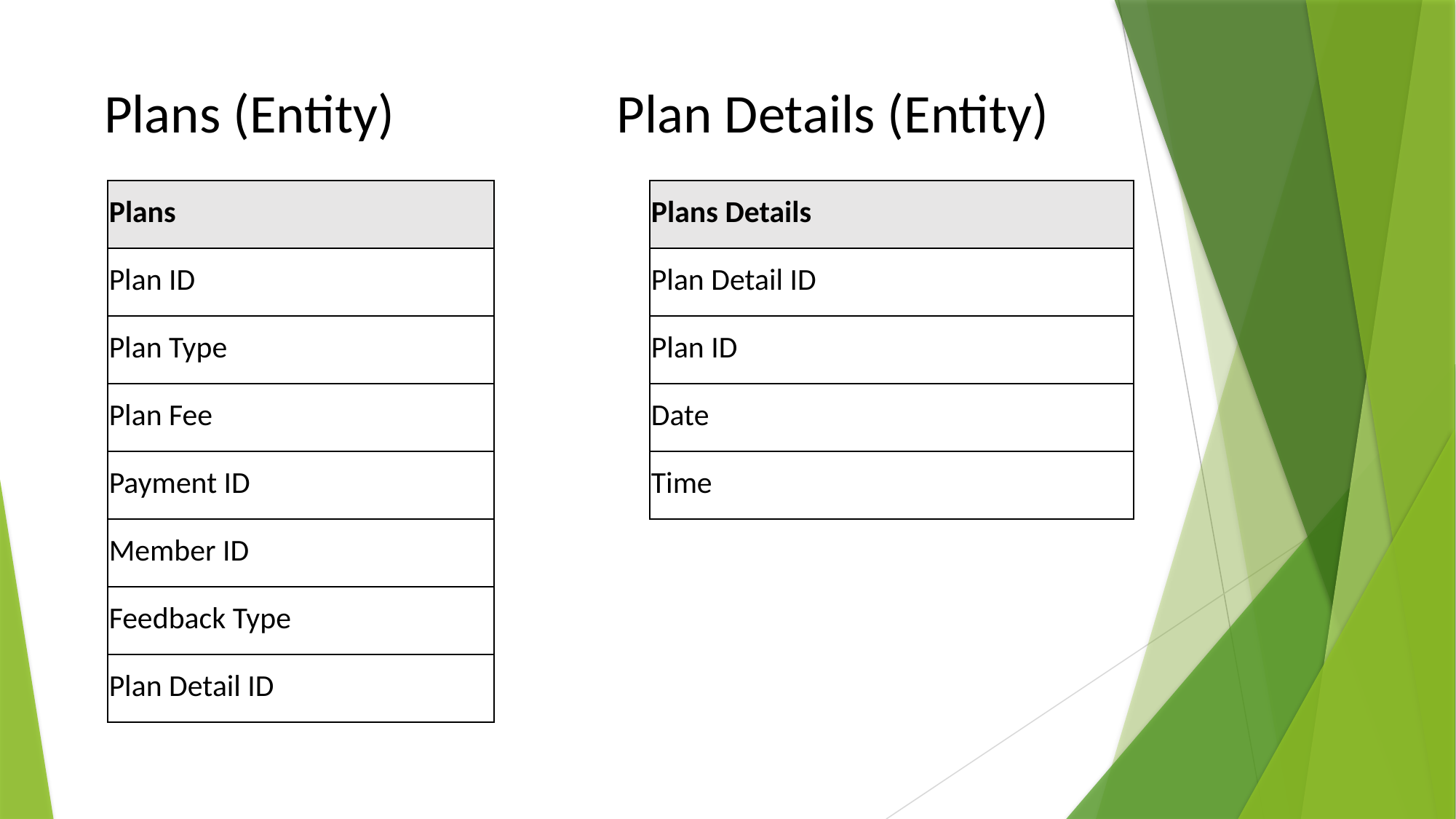

# Plans (Entity)                  Plan Details (Entity)
| Plans |  | Plans Details |
| --- | --- | --- |
| Plan ID |  | Plan Detail ID |
| Plan Type |  | Plan ID |
| Plan Fee |  | Date |
| Payment ID |  | Time |
| Member ID |  |  |
| Feedback Type |  |  |
| Plan Detail ID |  |  |